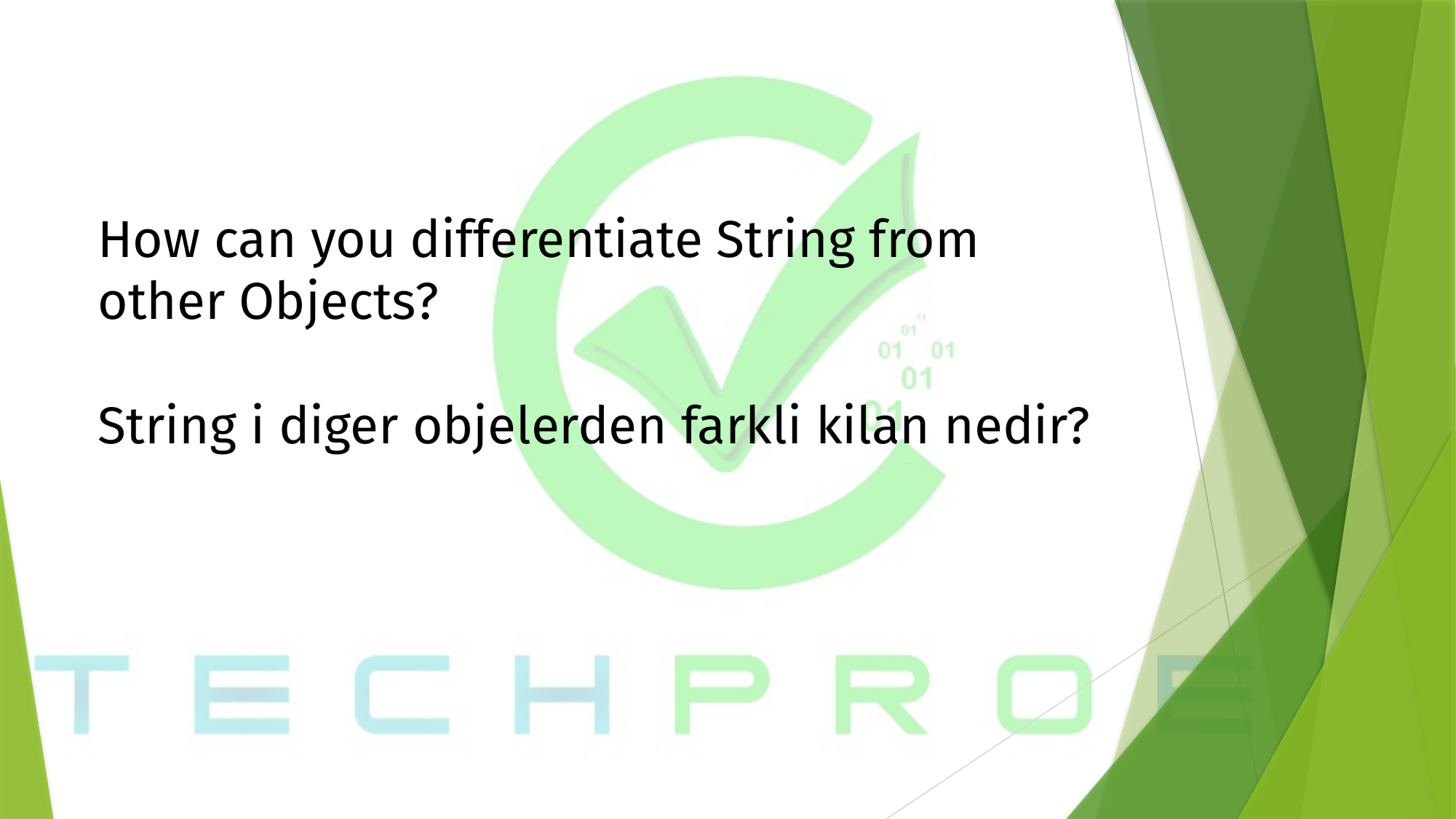

# How can you differentiate String from other Objects? String i diger objelerden farkli kilan nedir?